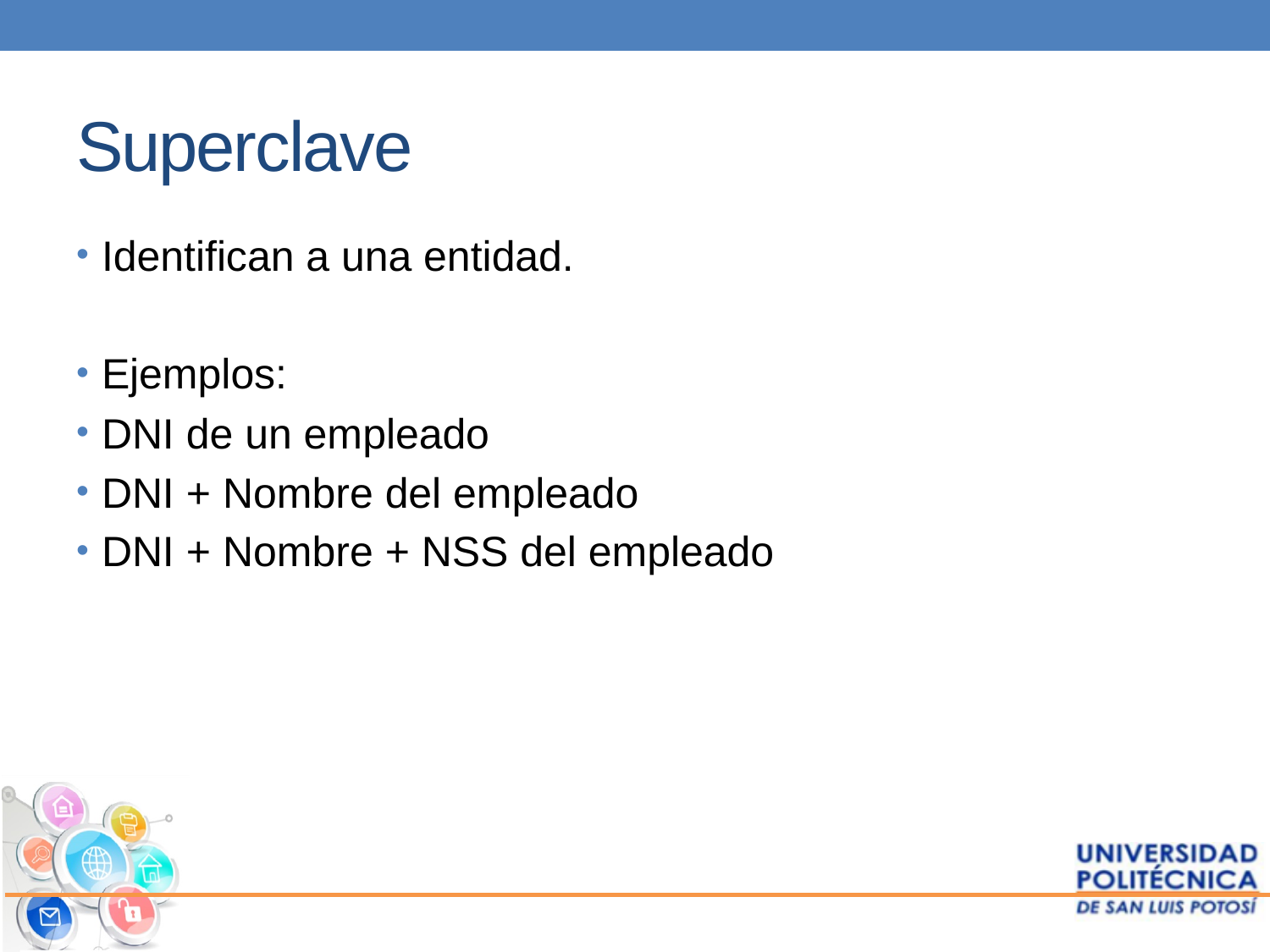

# Superclave
Identifican a una entidad.

Ejemplos:
DNI de un empleado
DNI + Nombre del empleado
DNI + Nombre + NSS del empleado